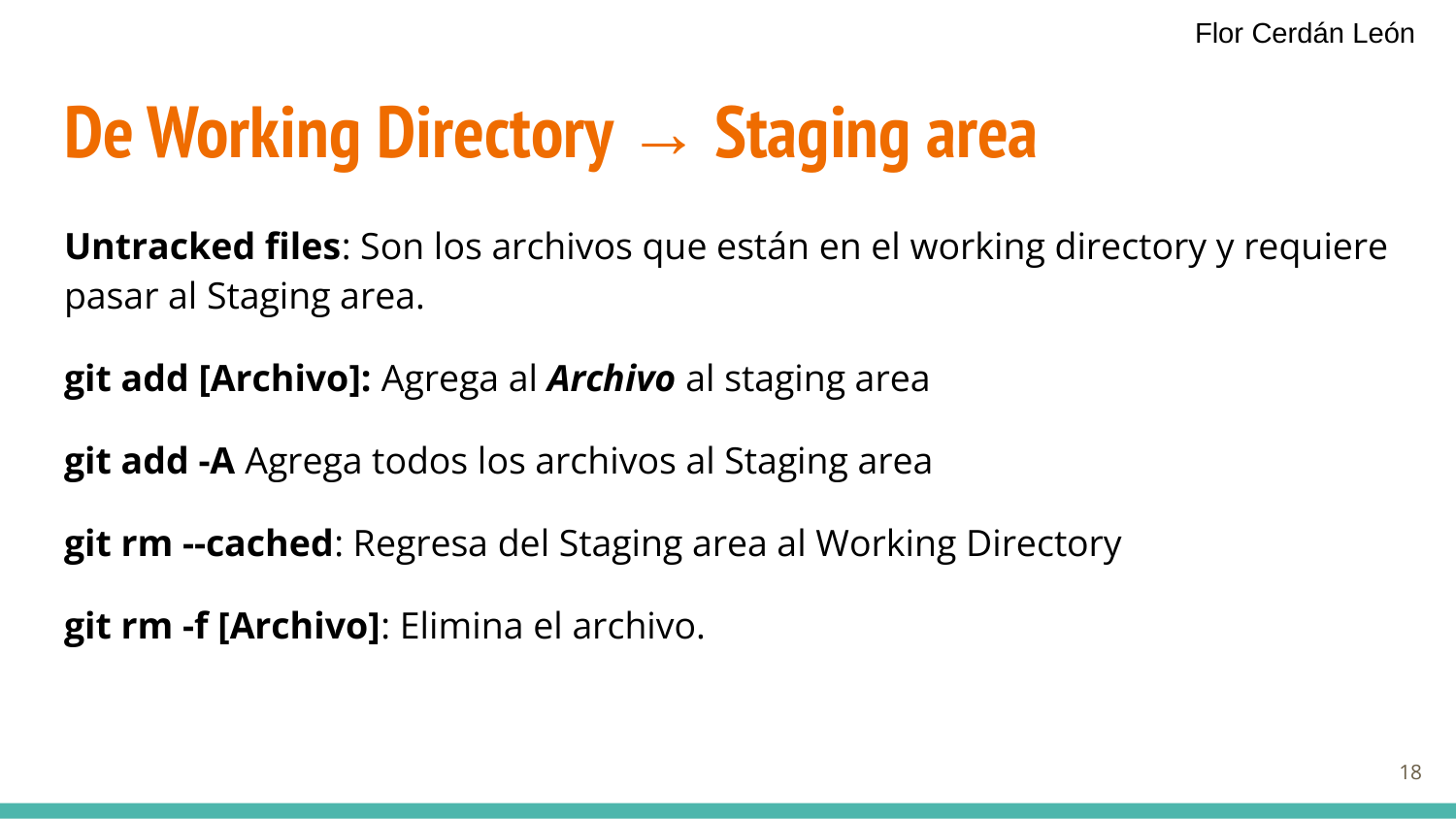

Flor Cerdán León
# De Working Directory → Staging area
Untracked files: Son los archivos que están en el working directory y requiere pasar al Staging area.
git add [Archivo]: Agrega al Archivo al staging area
git add -A Agrega todos los archivos al Staging area
git rm --cached: Regresa del Staging area al Working Directory
git rm -f [Archivo]: Elimina el archivo.

18